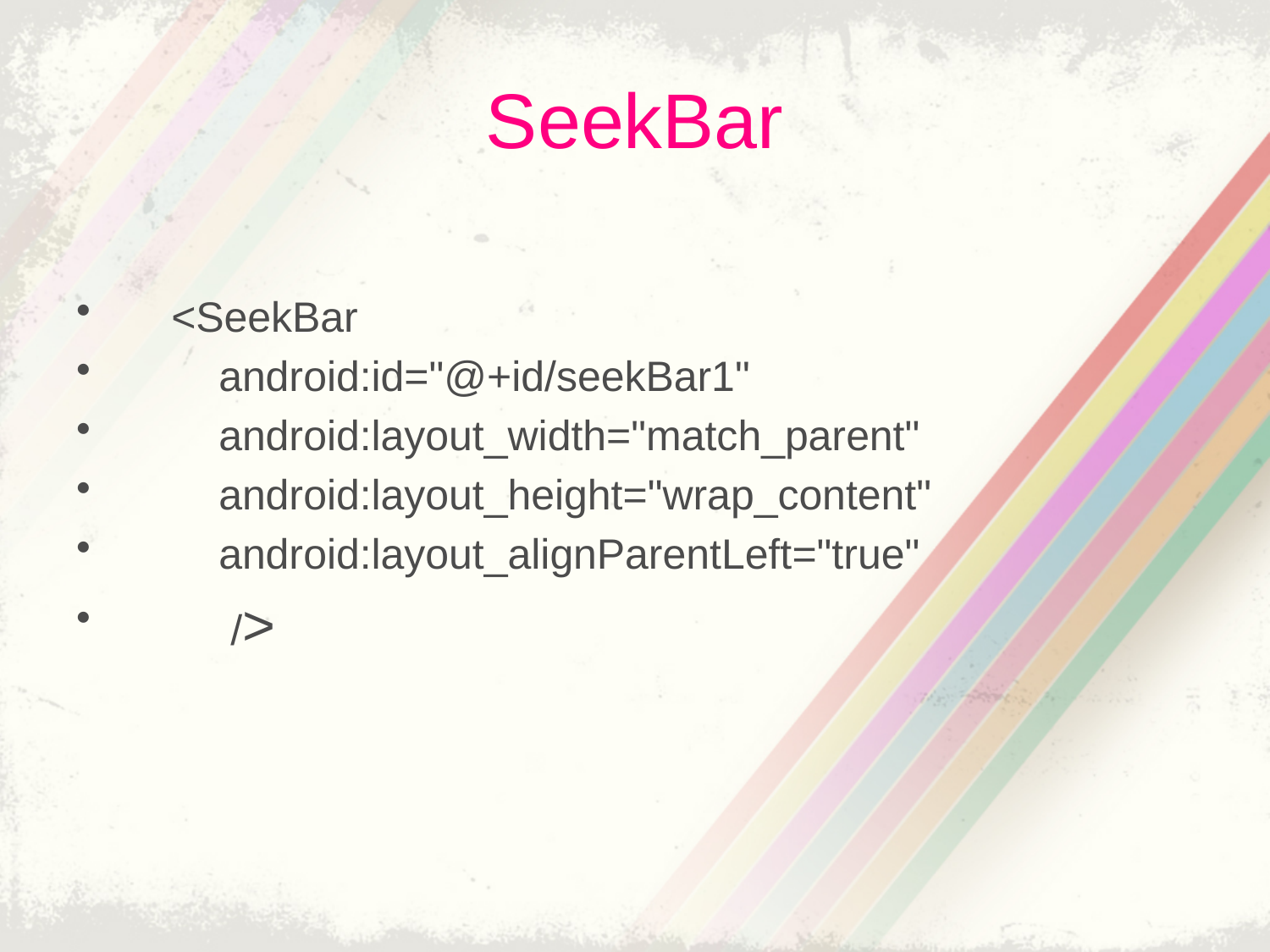

# SeekBar

    <SeekBar
        android:id="@+id/seekBar1"
        android:layout_width="match_parent"
        android:layout_height="wrap_content"
        android:layout_alignParentLeft="true"
         />